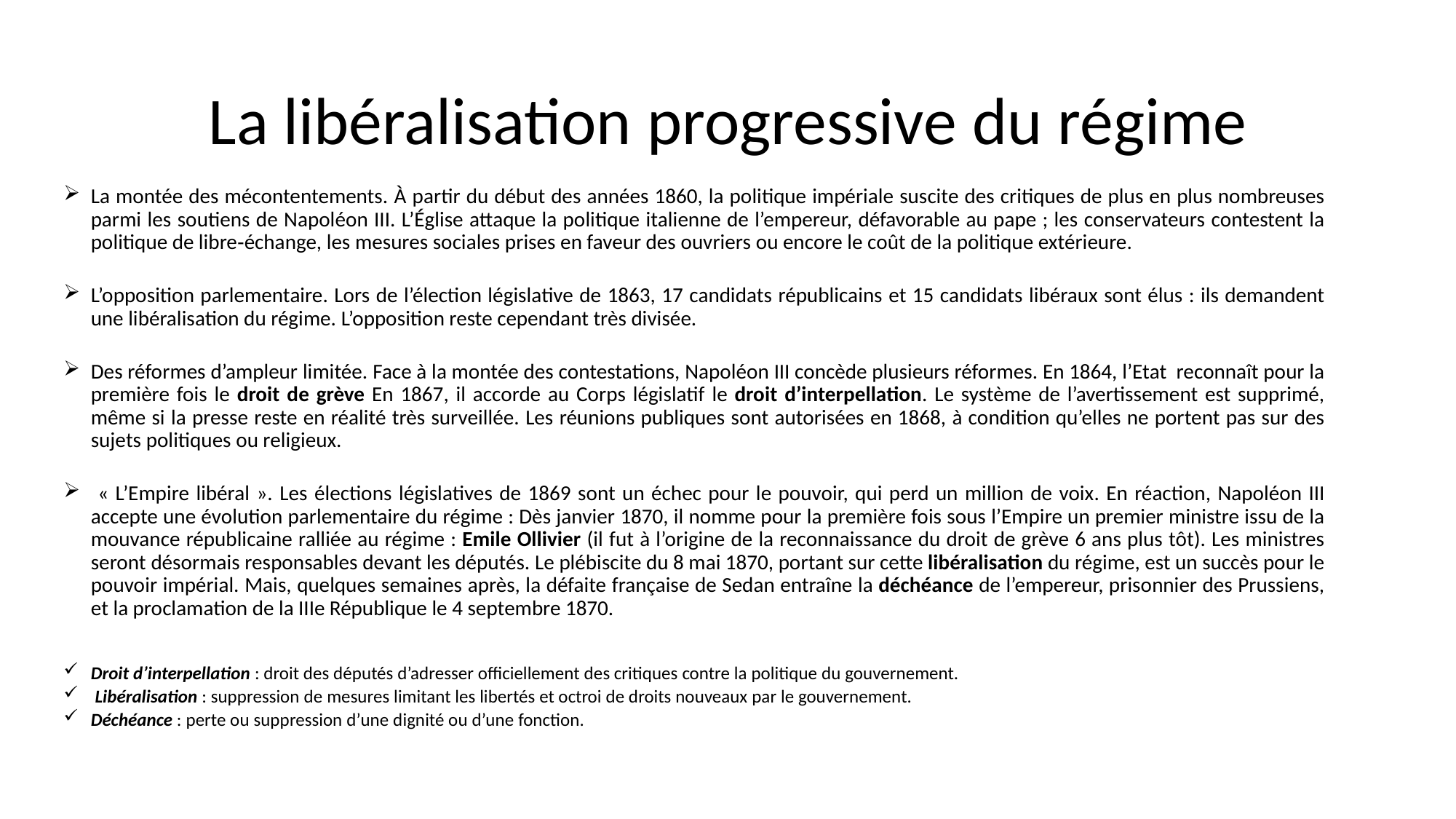

# La libéralisation progressive du régime
La montée des mécontentements. À partir du début des années 1860, la politique impériale suscite des critiques de plus en plus nombreuses parmi les soutiens de Napoléon III. L’Église attaque la politique italienne de l’empereur, défavorable au pape ; les conservateurs contestent la politique de libre‑échange, les mesures sociales prises en faveur des ouvriers ou encore le coût de la politique extérieure.

L’opposition parlementaire. Lors de l’élection législative de 1863, 17 candidats républicains et 15 candidats libéraux sont élus : ils demandent une libéralisation du régime. L’opposition reste cependant très divisée.

Des réformes d’ampleur limitée. Face à la montée des contestations, Napoléon III concède plusieurs réformes. En 1864, l’Etat  reconnaît pour la première fois le droit de grève En 1867, il accorde au Corps législatif le droit d’interpellation. Le système de l’avertissement est supprimé, même si la presse reste en réalité très surveillée. Les réunions publiques sont autorisées en 1868, à condition qu’elles ne portent pas sur des sujets politiques ou religieux.

 « L’Empire libéral ». Les élections législatives de 1869 sont un échec pour le pouvoir, qui perd un million de voix. En réaction, Napoléon III accepte une évolution parlementaire du régime : Dès janvier 1870, il nomme pour la première fois sous l’Empire un premier ministre issu de la mouvance républicaine ralliée au régime : Emile Ollivier (il fut à l’origine de la reconnaissance du droit de grève 6 ans plus tôt). Les ministres seront désormais responsables devant les députés. Le plébiscite du 8 mai 1870, portant sur cette libéralisation du régime, est un succès pour le pouvoir impérial. Mais, quelques semaines après, la défaite française de Sedan entraîne la déchéance de l’empereur, prisonnier des Prussiens, et la proclamation de la IIIe République le 4 septembre 1870.

Droit d’interpellation : droit des députés d’adresser officiellement des critiques contre la politique du gouvernement.
 Libéralisation : suppression de mesures limitant les libertés et octroi de droits nouveaux par le gouvernement.
Déchéance : perte ou suppression d’une dignité ou d’une fonction.